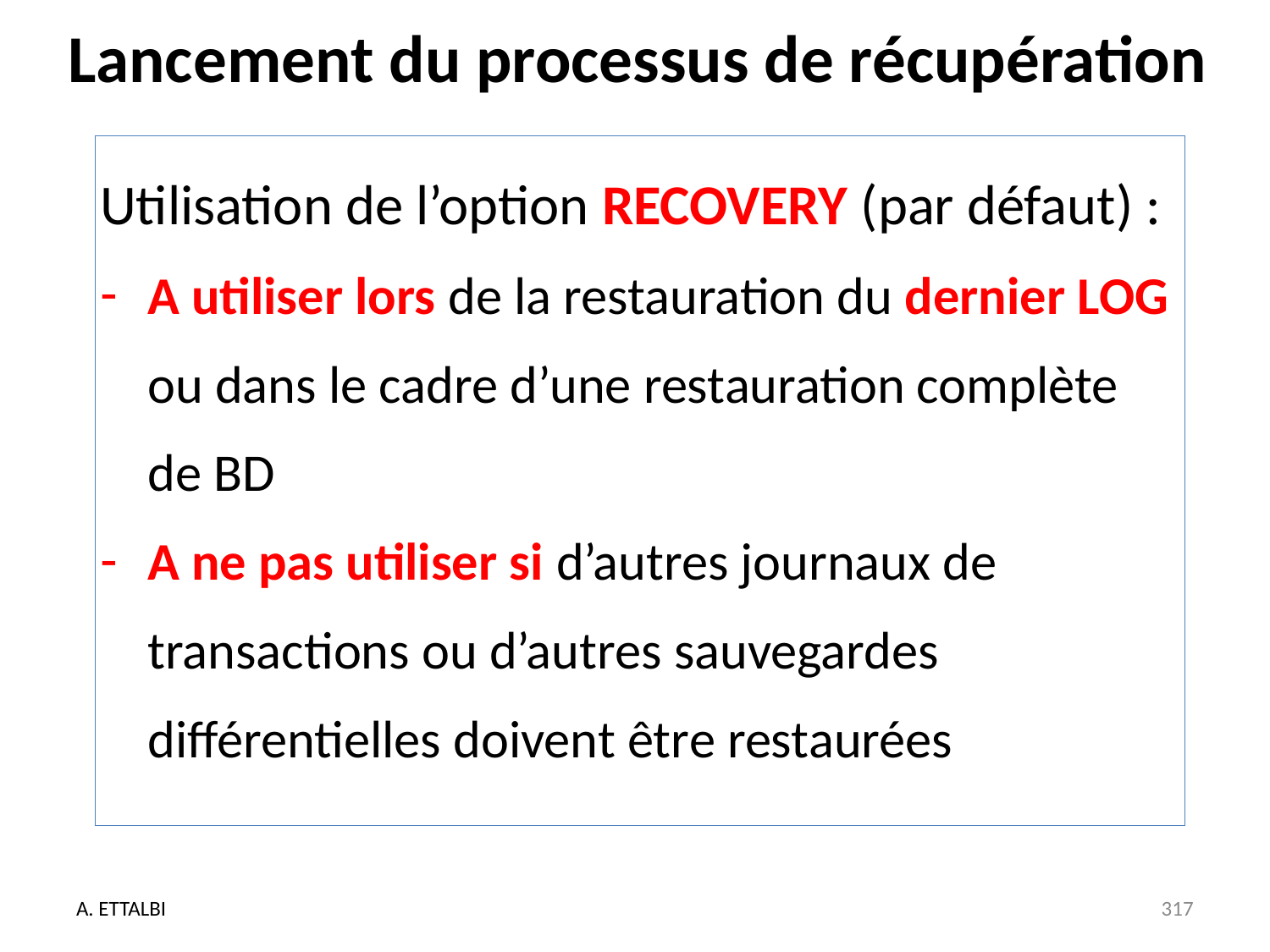

# Lancement du processus de récupération
Utilisation de l’option RECOVERY (par défaut) :
A utiliser lors de la restauration du dernier LOG ou dans le cadre d’une restauration complète de BD
A ne pas utiliser si d’autres journaux de transactions ou d’autres sauvegardes différentielles doivent être restaurées
A. ETTALBI
317